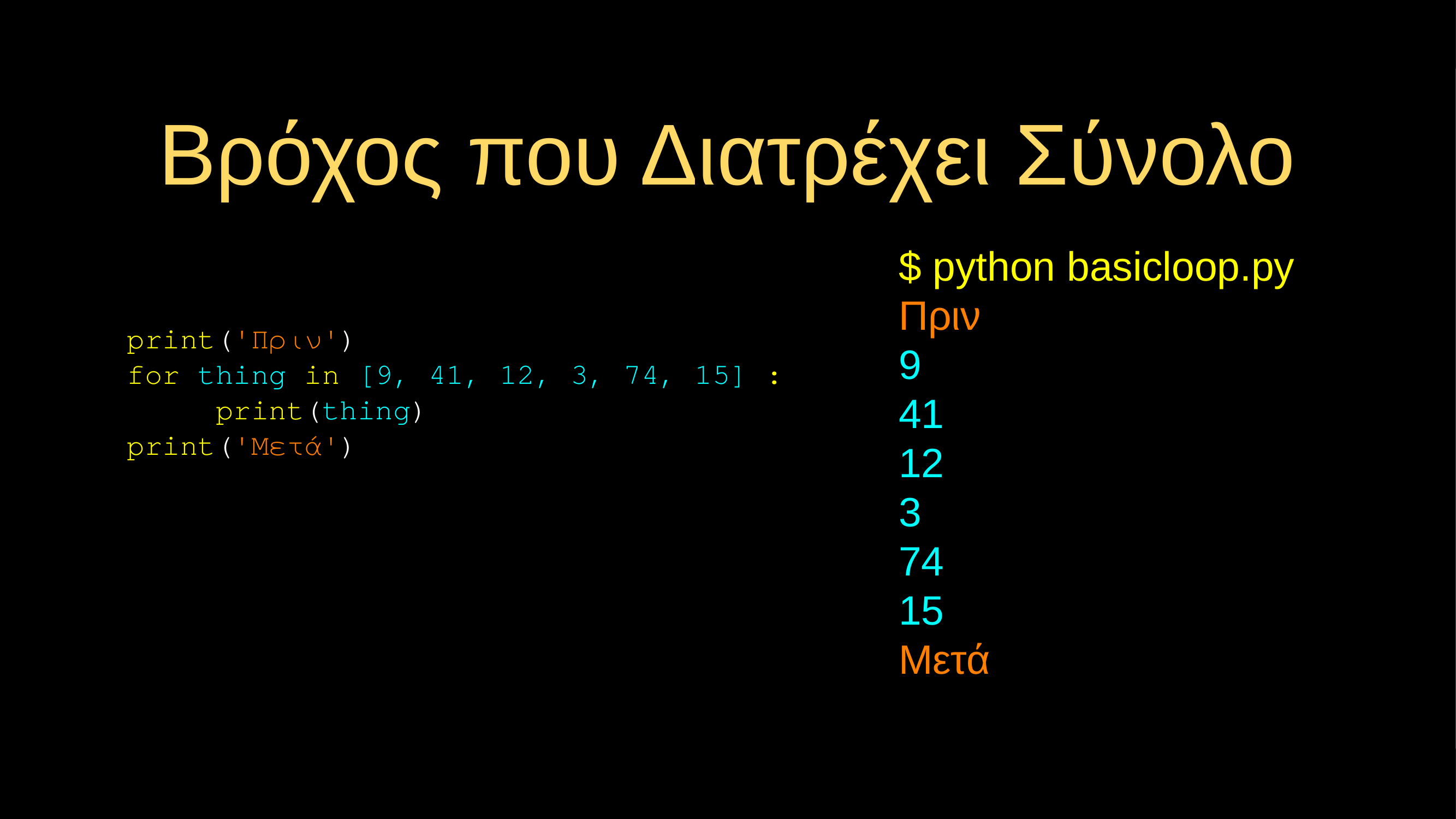

# Βρόχος που Διατρέχει Σύνολο
$ python basicloop.py
Πριν
9
41
12
3
74
15
Μετά
print('Πριν')
for thing in [9, 41, 12, 3, 74, 15] :
     print(thing)
print('Μετά')